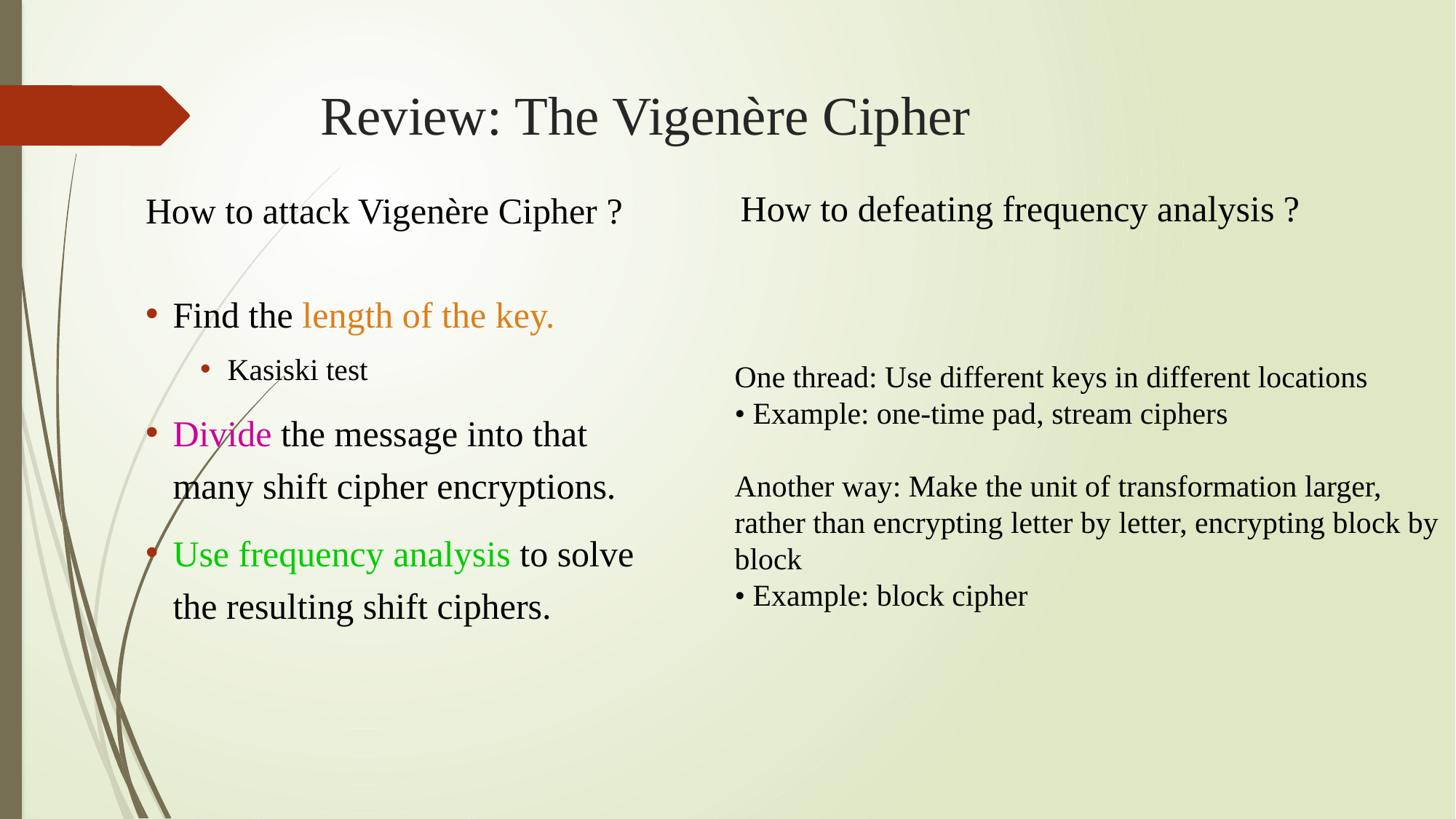

# Review: The Vigenère Cipher
How to defeating frequency analysis ?
How to attack Vigenère Cipher ?

Find the length of the key.
Kasiski test
Divide the message into that many shift cipher encryptions.
Use frequency analysis to solve the resulting shift ciphers.

One thread: Use different keys in different locations
• Example: one-time pad, stream ciphers

Another way: Make the unit of transformation larger, rather than encrypting letter by letter, encrypting block by block
• Example: block cipher